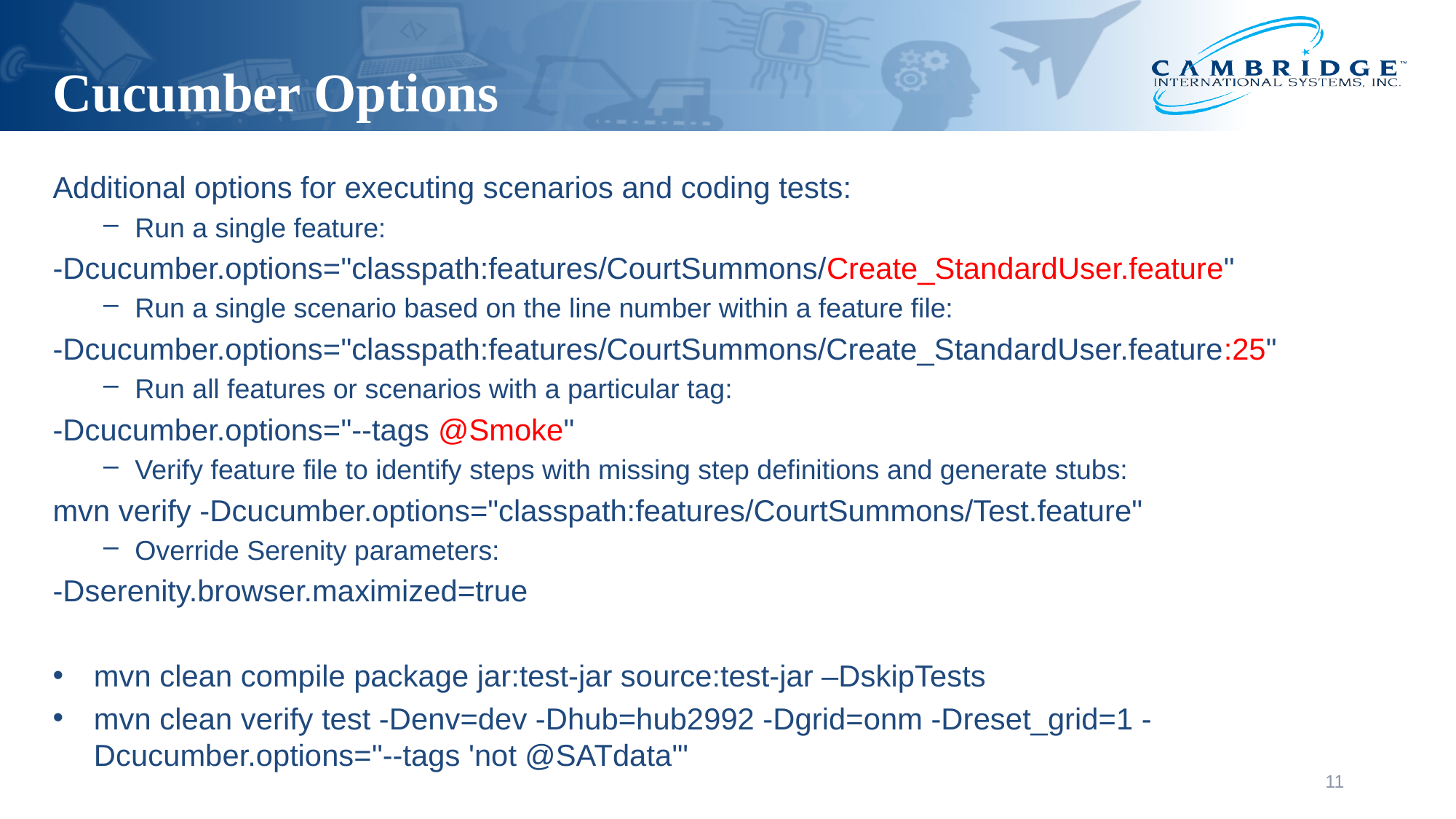

Cucumber Options
Additional options for executing scenarios and coding tests:
Run a single feature:
-Dcucumber.options="classpath:features/CourtSummons/Create_StandardUser.feature"
Run a single scenario based on the line number within a feature file:
-Dcucumber.options="classpath:features/CourtSummons/Create_StandardUser.feature:25"
Run all features or scenarios with a particular tag:
-Dcucumber.options="--tags @Smoke"
Verify feature file to identify steps with missing step definitions and generate stubs:
mvn verify -Dcucumber.options="classpath:features/CourtSummons/Test.feature"
Override Serenity parameters:
-Dserenity.browser.maximized=true

mvn clean compile package jar:test-jar source:test-jar –DskipTests
mvn clean verify test -Denv=dev -Dhub=hub2992 -Dgrid=onm -Dreset_grid=1 -Dcucumber.options="--tags 'not @SATdata'"
11